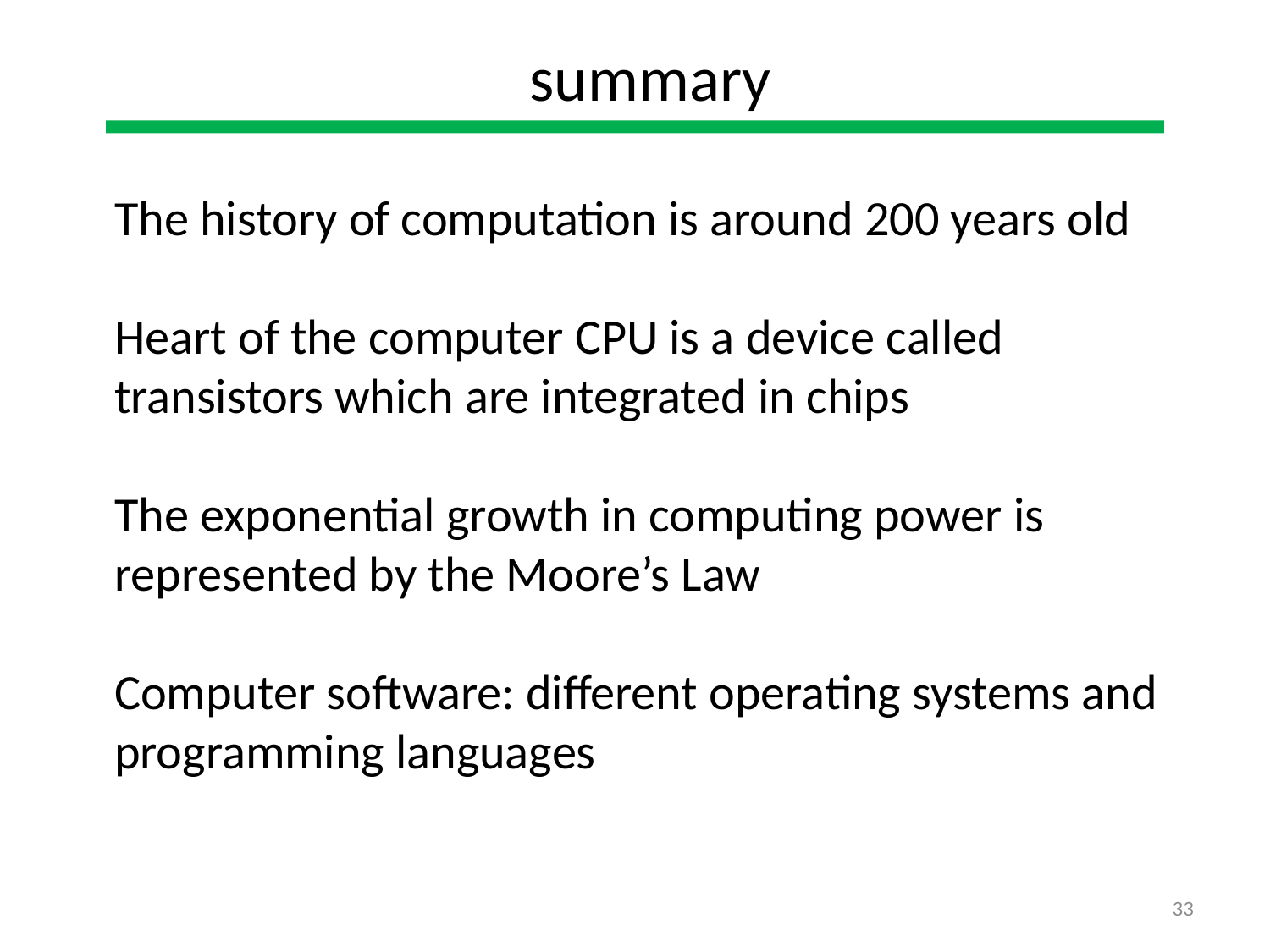

summary

The history of computation is around 200 years old

Heart of the computer CPU is a device called
transistors which are integrated in chips

The exponential growth in computing power is
represented by the Moore’s Law

Computer software: different operating systems and
programming languages

33